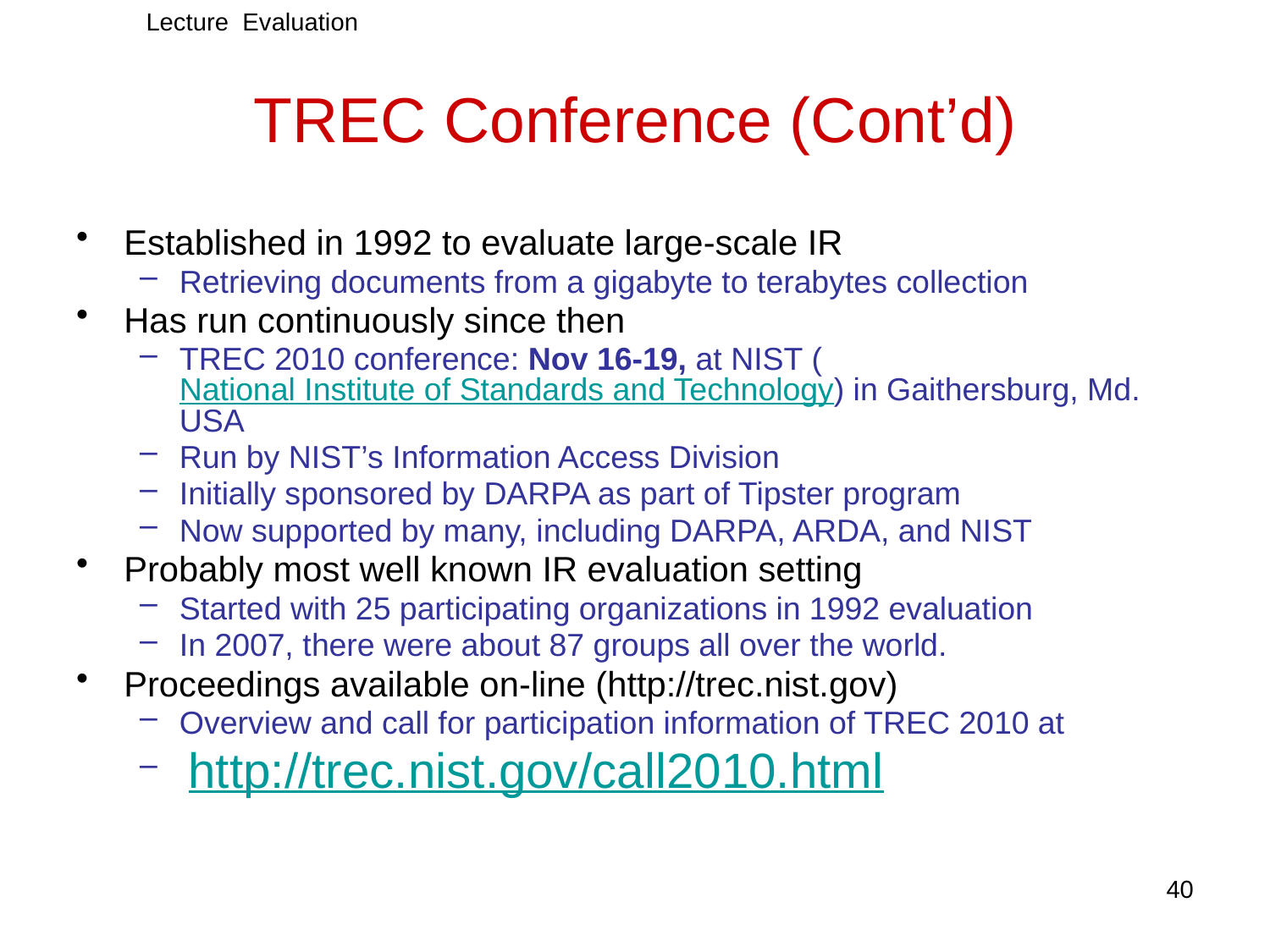

Lecture  Evaluation
# TREC Conference (Cont’d)
Established in 1992 to evaluate large-scale IR
Retrieving documents from a gigabyte to terabytes collection
Has run continuously since then
TREC 2010 conference: Nov 16-19, at NIST (National Institute of Standards and Technology) in Gaithersburg, Md. USA
Run by NIST’s Information Access Division
Initially sponsored by DARPA as part of Tipster program
Now supported by many, including DARPA, ARDA, and NIST
Probably most well known IR evaluation setting
Started with 25 participating organizations in 1992 evaluation
In 2007, there were about 87 groups all over the world.
Proceedings available on-line (http://trec.nist.gov)
Overview and call for participation information of TREC 2010 at
 http://trec.nist.gov/call2010.html
40